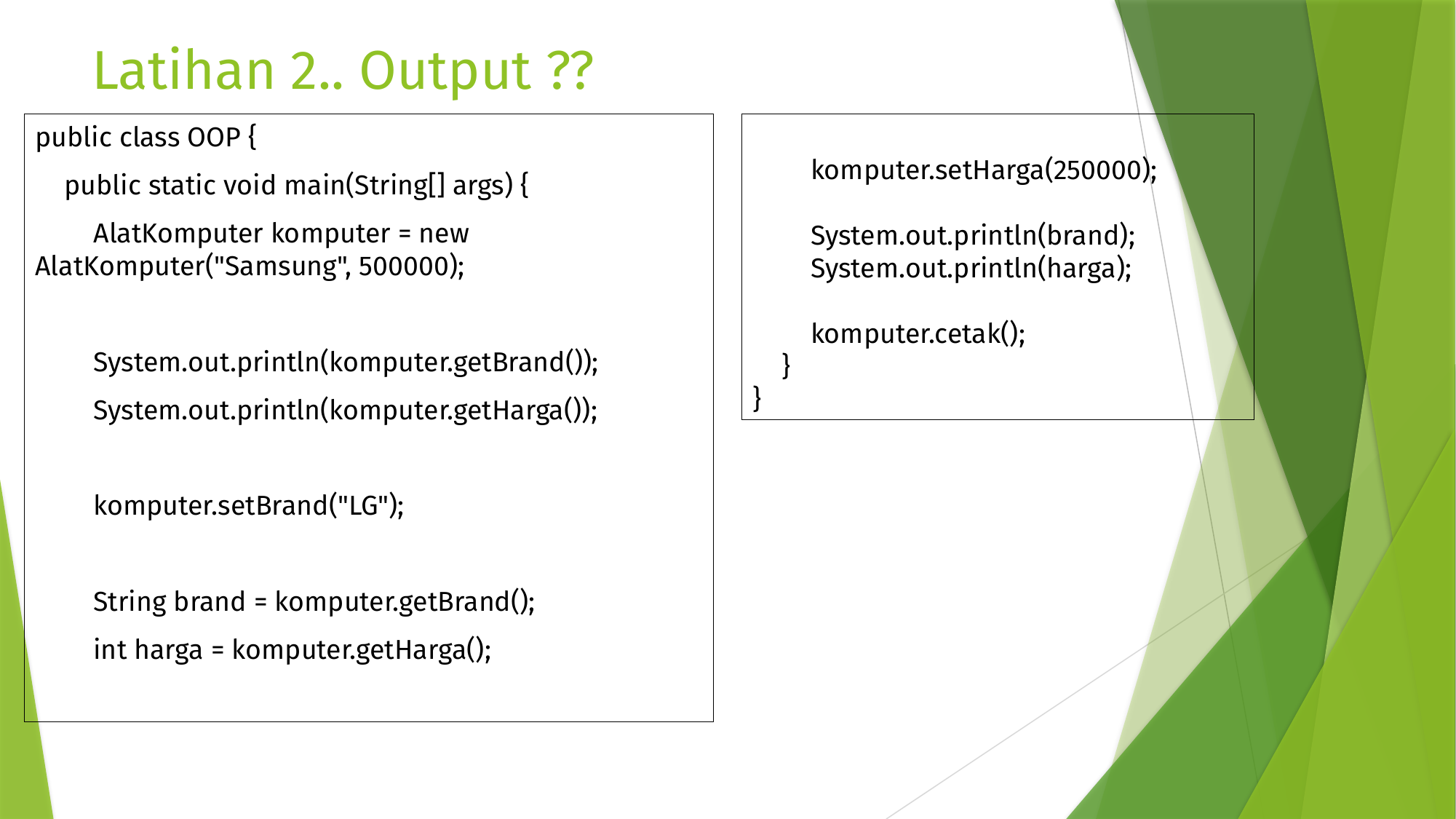

# Latihan 2.. Output ??

        komputer.setHarga(250000);

        System.out.println(brand);
        System.out.println(harga);

        komputer.cetak();
    }
}
public class OOP {
    public static void main(String[] args) {
        AlatKomputer komputer = new AlatKomputer("Samsung", 500000);

        System.out.println(komputer.getBrand());
        System.out.println(komputer.getHarga());

        komputer.setBrand("LG");

        String brand = komputer.getBrand();
        int harga = komputer.getHarga();